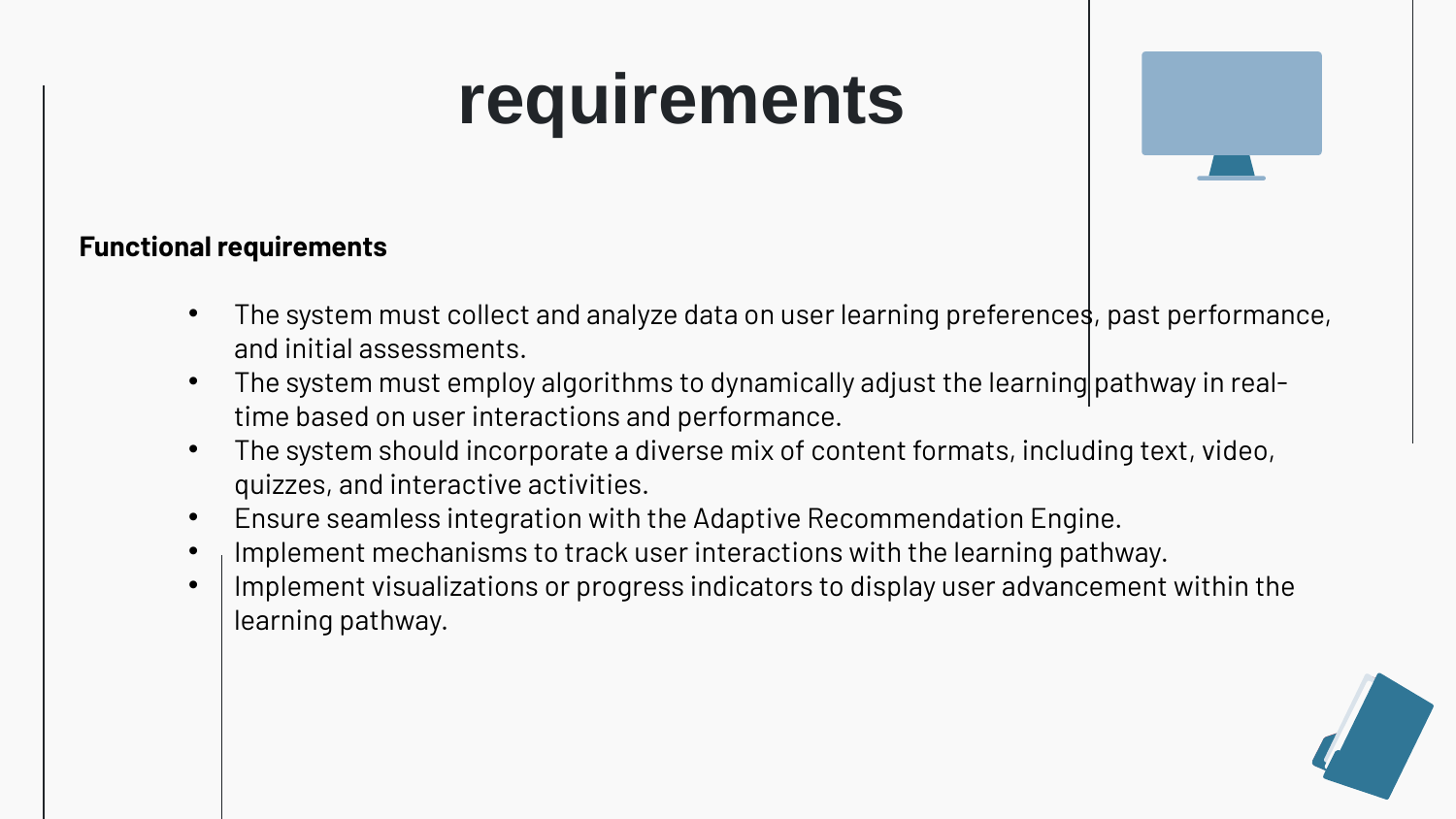

# requirements

Functional requirements

The system must collect and analyze data on user learning preferences, past performance, and initial assessments.
The system must employ algorithms to dynamically adjust the learning pathway in real-time based on user interactions and performance.
The system should incorporate a diverse mix of content formats, including text, video, quizzes, and interactive activities.
Ensure seamless integration with the Adaptive Recommendation Engine.
Implement mechanisms to track user interactions with the learning pathway.
Implement visualizations or progress indicators to display user advancement within the learning pathway.